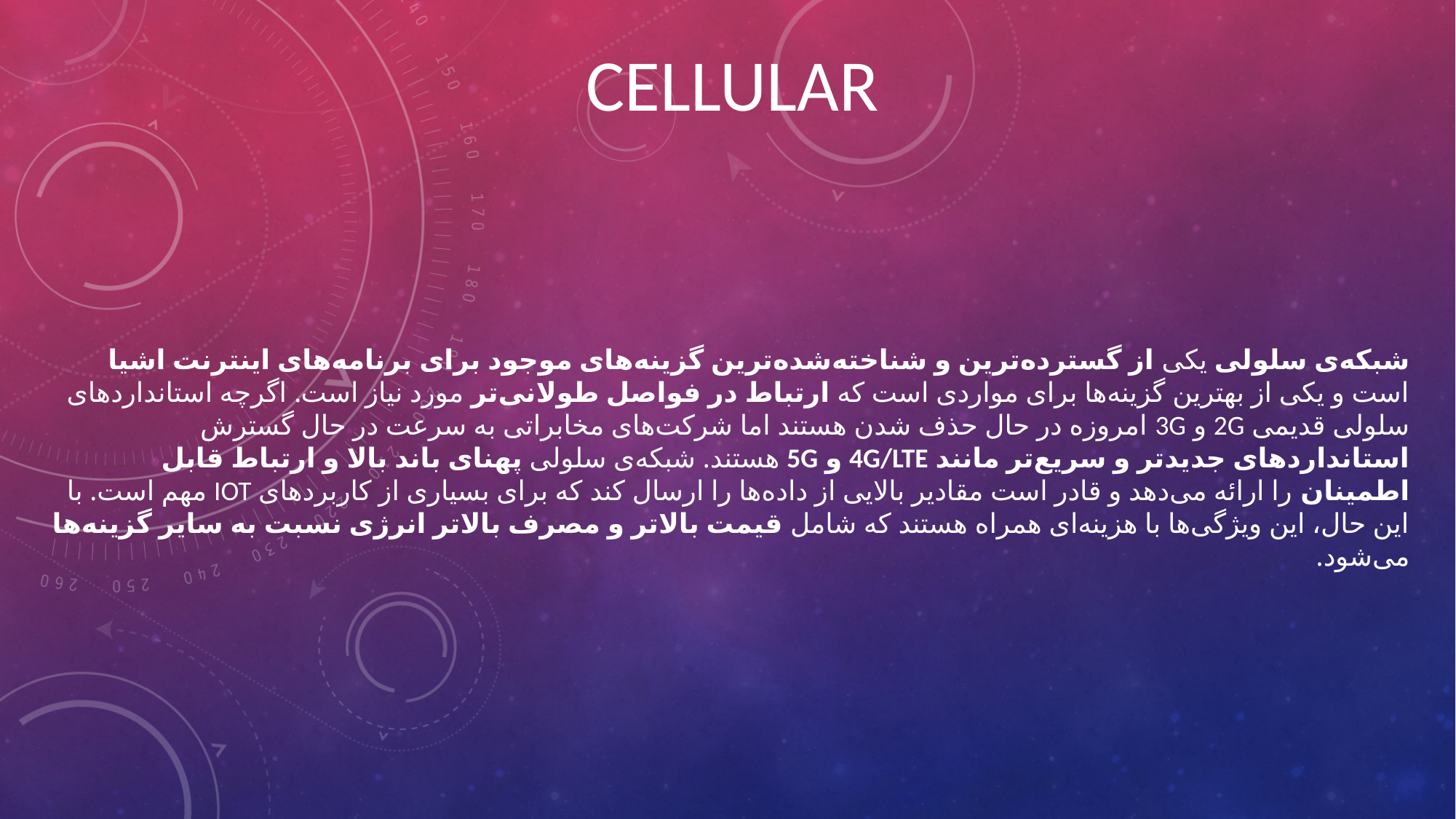

# Cellular
شبکه‌ی سلولی یکی از گسترده‌ترین و شناخته‌شده‌ترین گزینه‌های موجود برای برنامه‌های اینترنت اشیا است و یکی از بهترین گزینه‌ها برای مواردی است که ارتباط در فواصل طولانی‌تر مورد نیاز است. اگرچه استانداردهای سلولی قدیمی 2G و 3G امروزه در حال حذف شدن هستند اما شرکت‌های مخابراتی به سرعت در حال گسترش استانداردهای جدیدتر و سریع‌تر مانند 4G/LTE و 5G هستند. شبکه‌ی سلولی پهنای باند بالا و ارتباط قابل اطمینان را ارائه می‌دهد و قادر است مقادیر بالایی از داده‌ها را ارسال کند که برای بسیاری از کاربردهای IoT مهم است. با این حال، این ویژگی‌ها با هزینه‌ای همراه هستند که شامل قیمت بالاتر و مصرف بالاتر انرژی نسبت به سایر گزینه‌ها می‌شود.